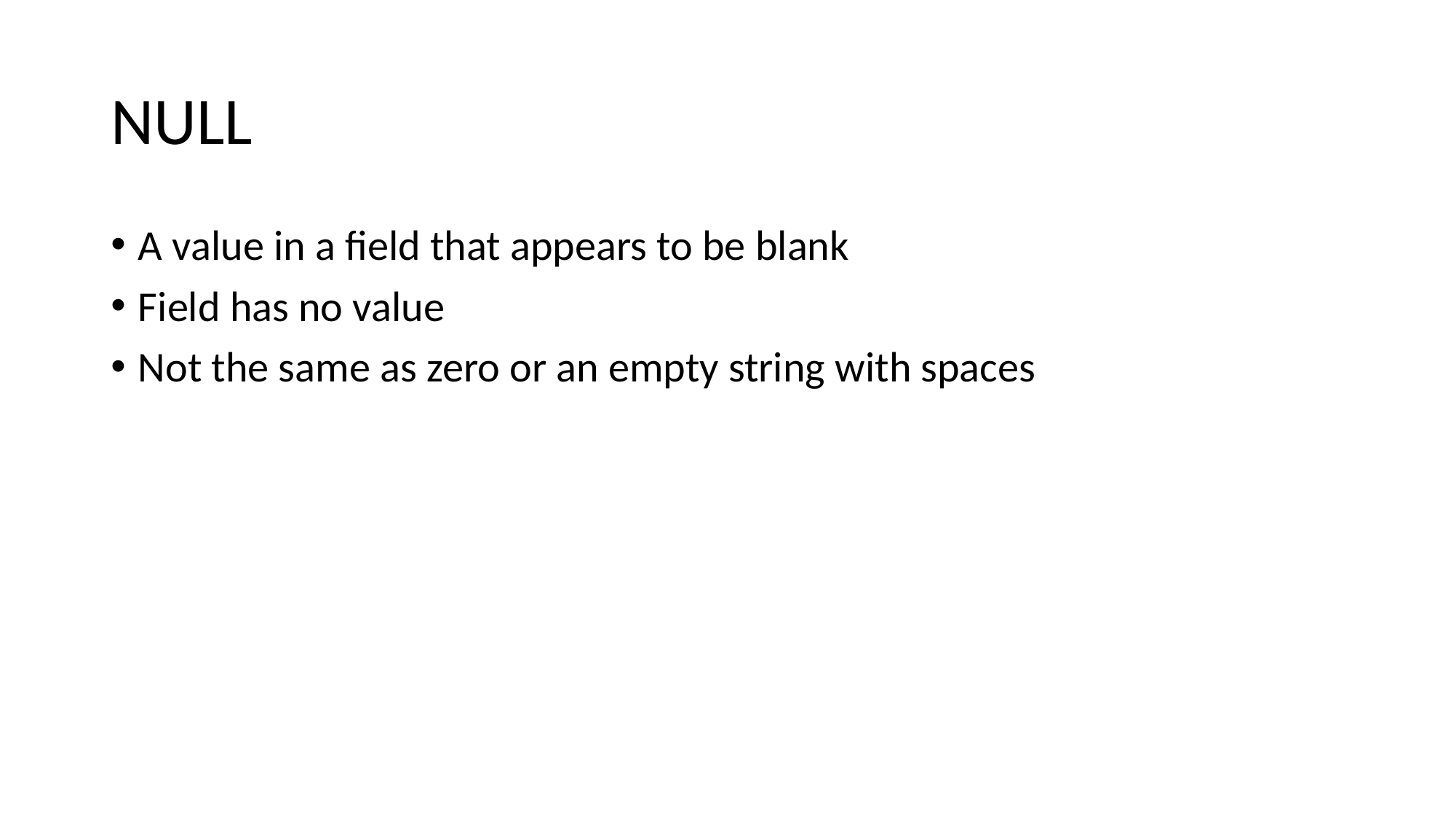

# NULL
A value in a field that appears to be blank
Field has no value
Not the same as zero or an empty string with spaces